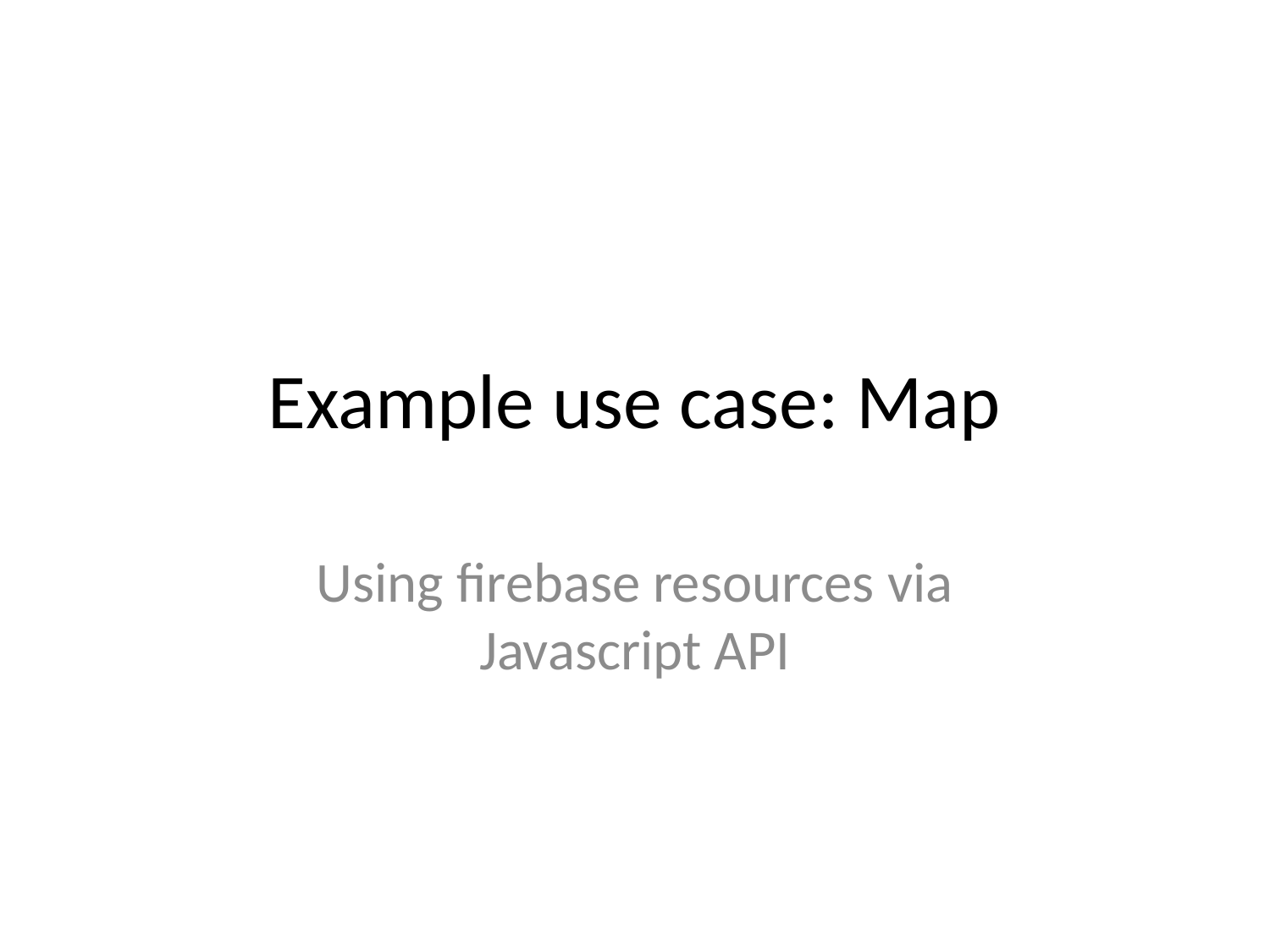

Example use case: Map
Using firebase resources via Javascript API